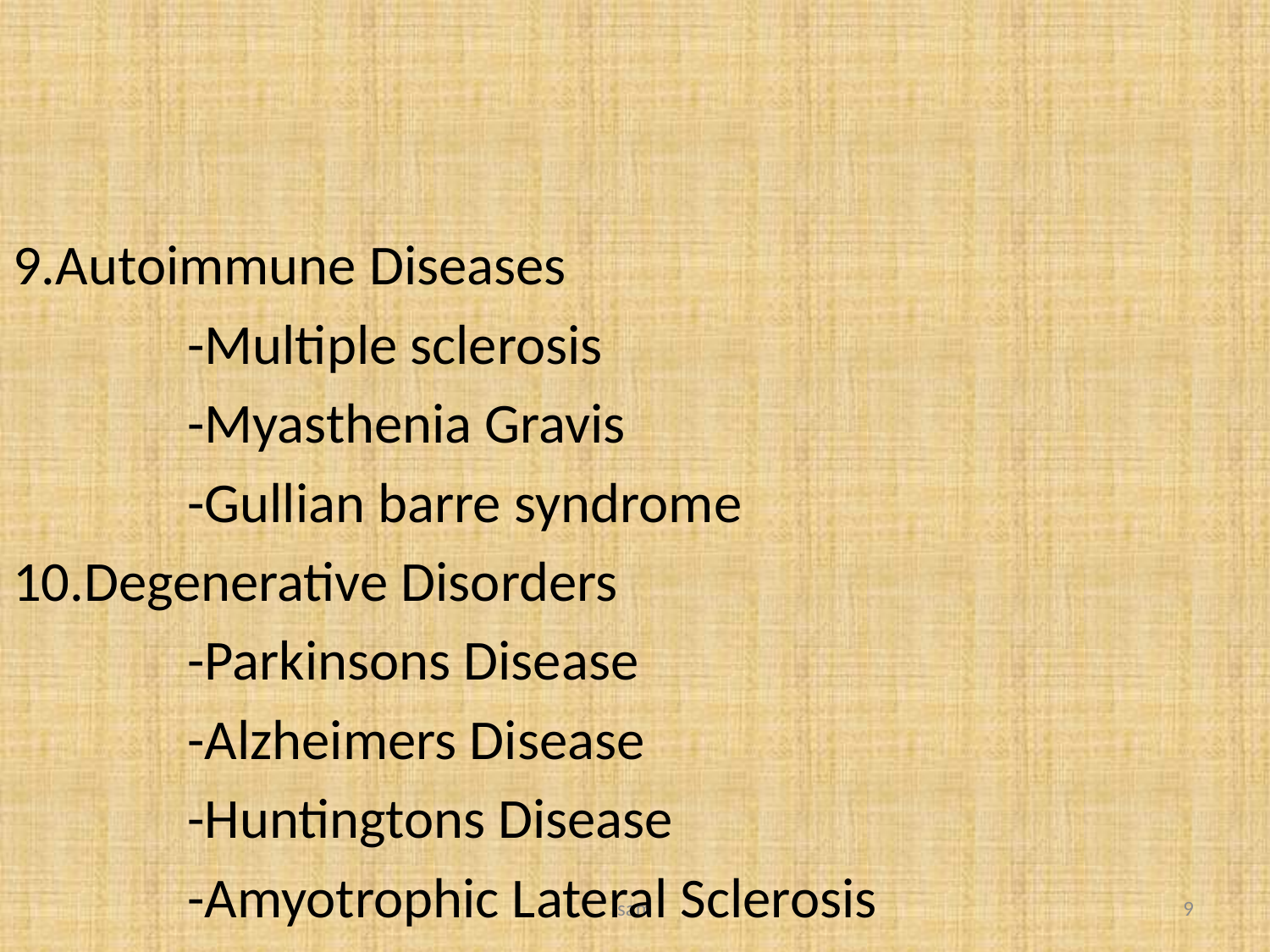

#
9.Autoimmune Diseases
		-Multiple sclerosis
		-Myasthenia Gravis
		-Gullian barre syndrome
10.Degenerative Disorders
		-Parkinsons Disease
		-Alzheimers Disease
		-Huntingtons Disease
		-Amyotrophic Lateral Sclerosis
sam
9